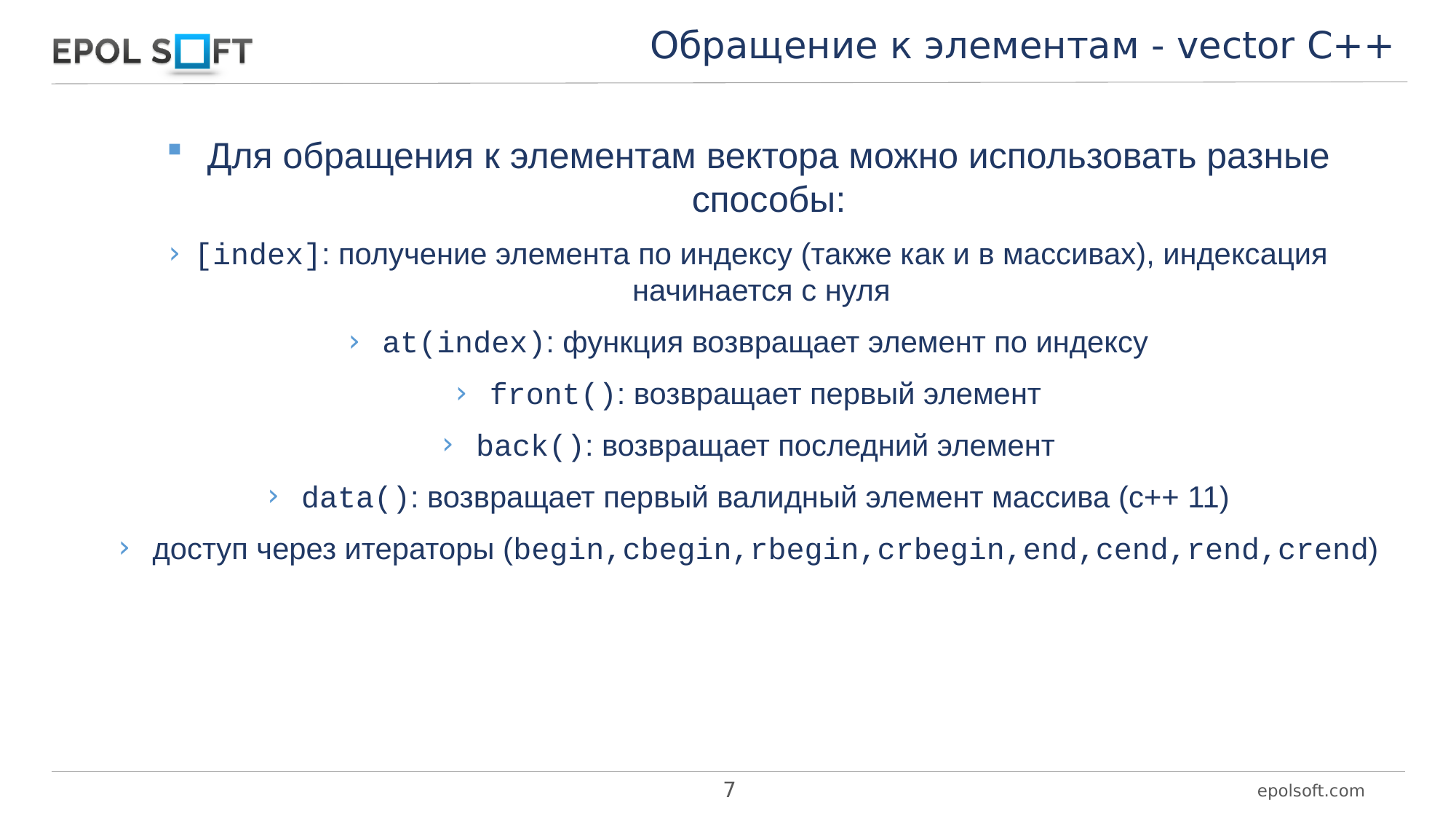

Обращение к элементам - vector С++

Для обращения к элементам вектора можно использовать разные способы:
[index]: получение элемента по индексу (также как и в массивах), индексация начинается с нуля
 at(index): функция возвращает элемент по индексу
 front(): возвращает первый элемент
 back(): возвращает последний элемент
 data(): возвращает первый валидный элемент массива (c++ 11)
 доступ через итераторы (begin,cbegin,rbegin,crbegin,end,cend,rend,crend)

7